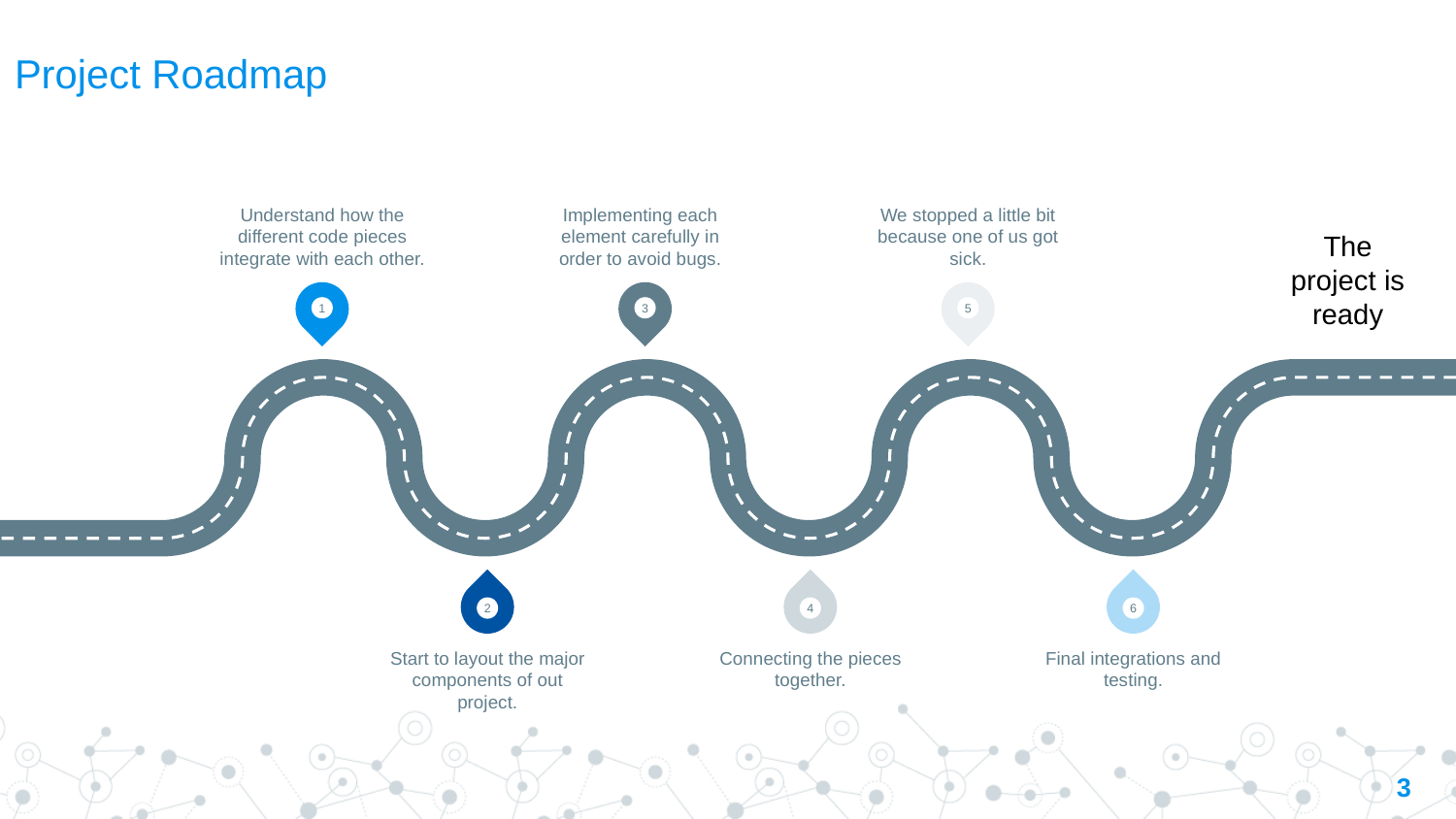

# Project Roadmap
Understand how the different code pieces integrate with each other.
Implementing each element carefully in order to avoid bugs.
We stopped a little bit because one of us got sick.
The project is ready

1

3

5

2

4

6
Start to layout the major components of out project.
Connecting the pieces together.
Final integrations and testing.
3